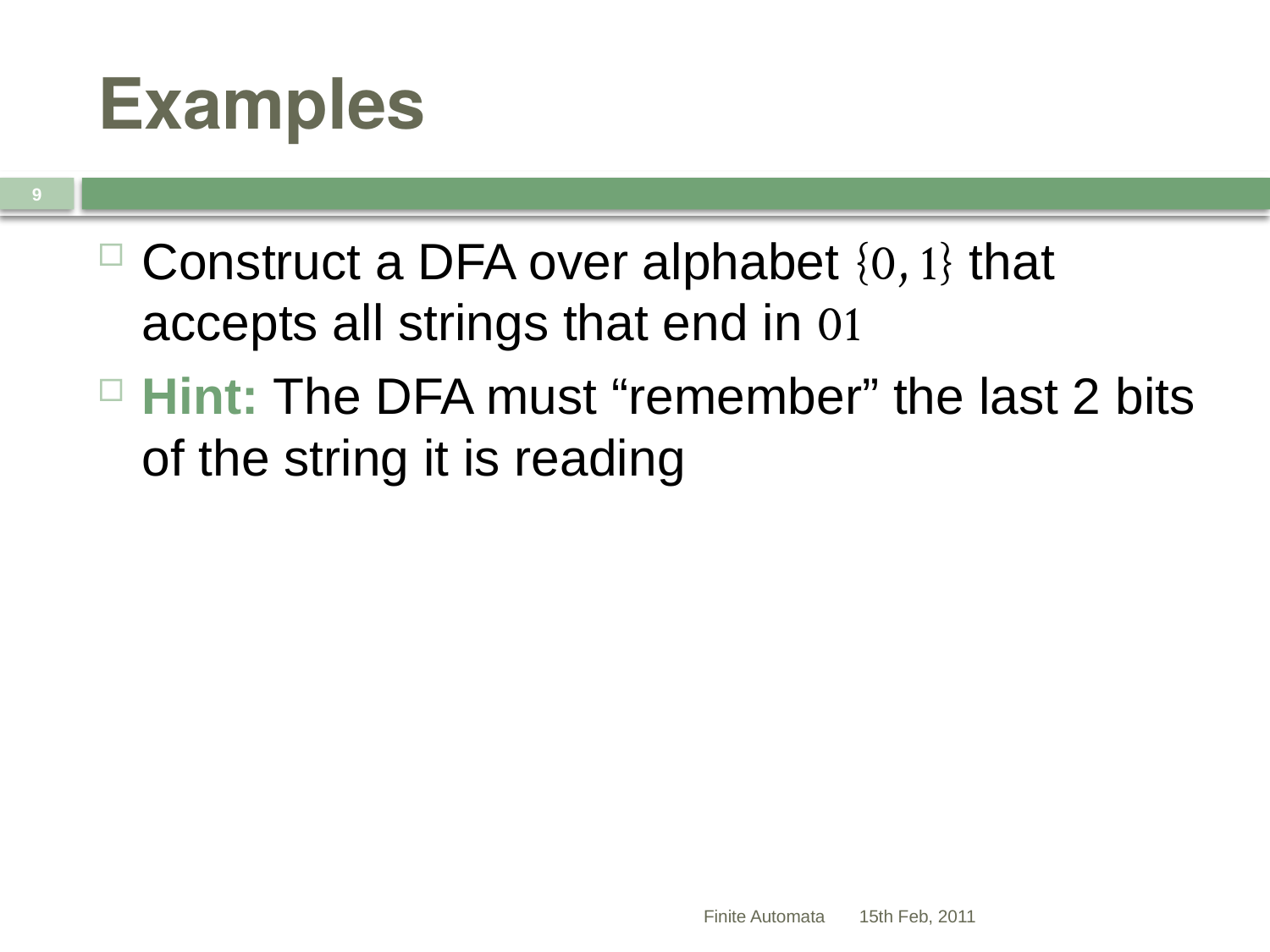

# Examples
9
Construct a DFA over alphabet {0, 1} that accepts all strings that end in 01
Hint: The DFA must “remember” the last 2 bits of the string it is reading
Finite Automata
15th Feb, 2011